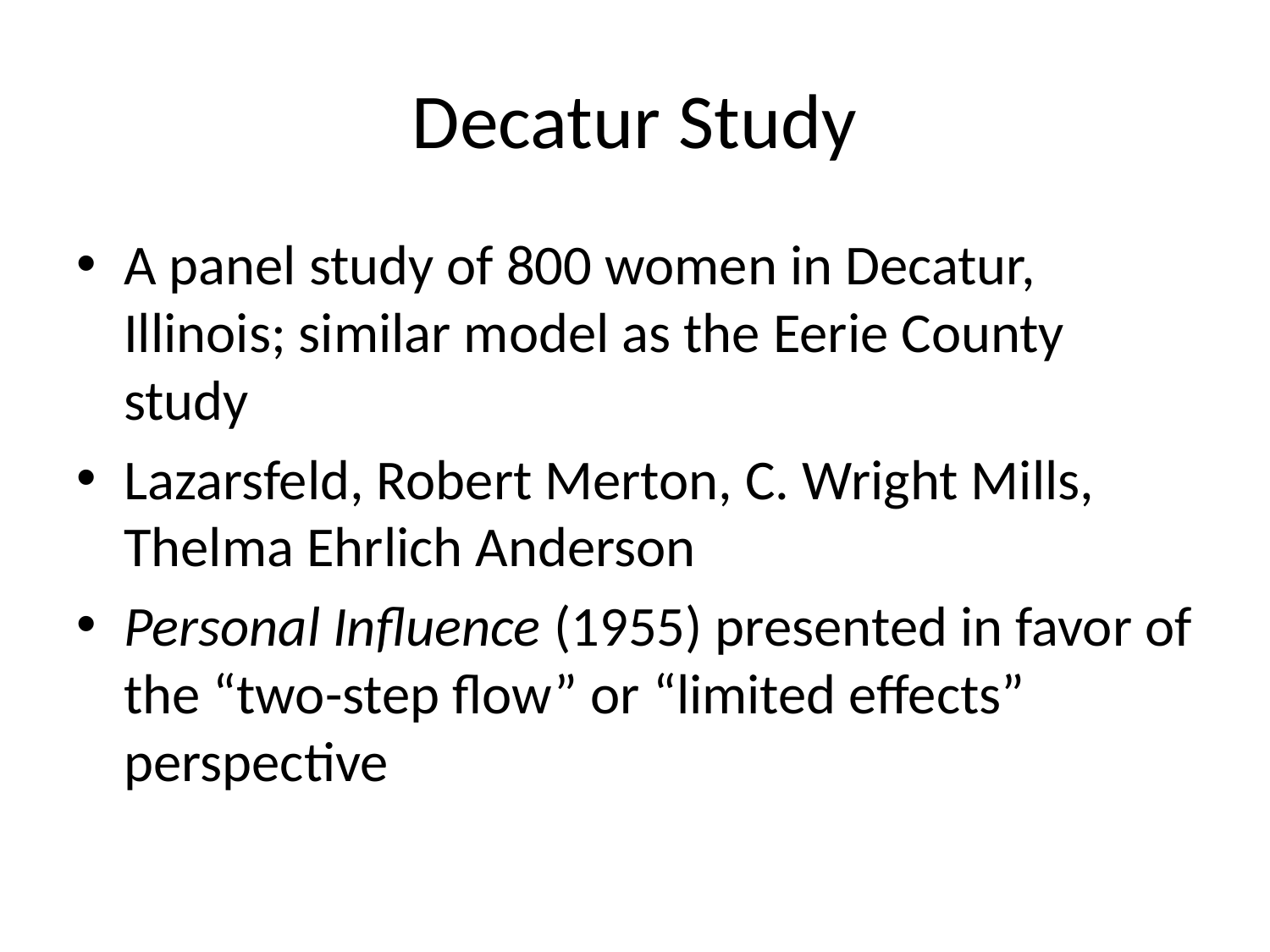

# Decatur Study
A panel study of 800 women in Decatur, Illinois; similar model as the Eerie County study
Lazarsfeld, Robert Merton, C. Wright Mills, Thelma Ehrlich Anderson
Personal Influence (1955) presented in favor of the “two-step flow” or “limited effects” perspective